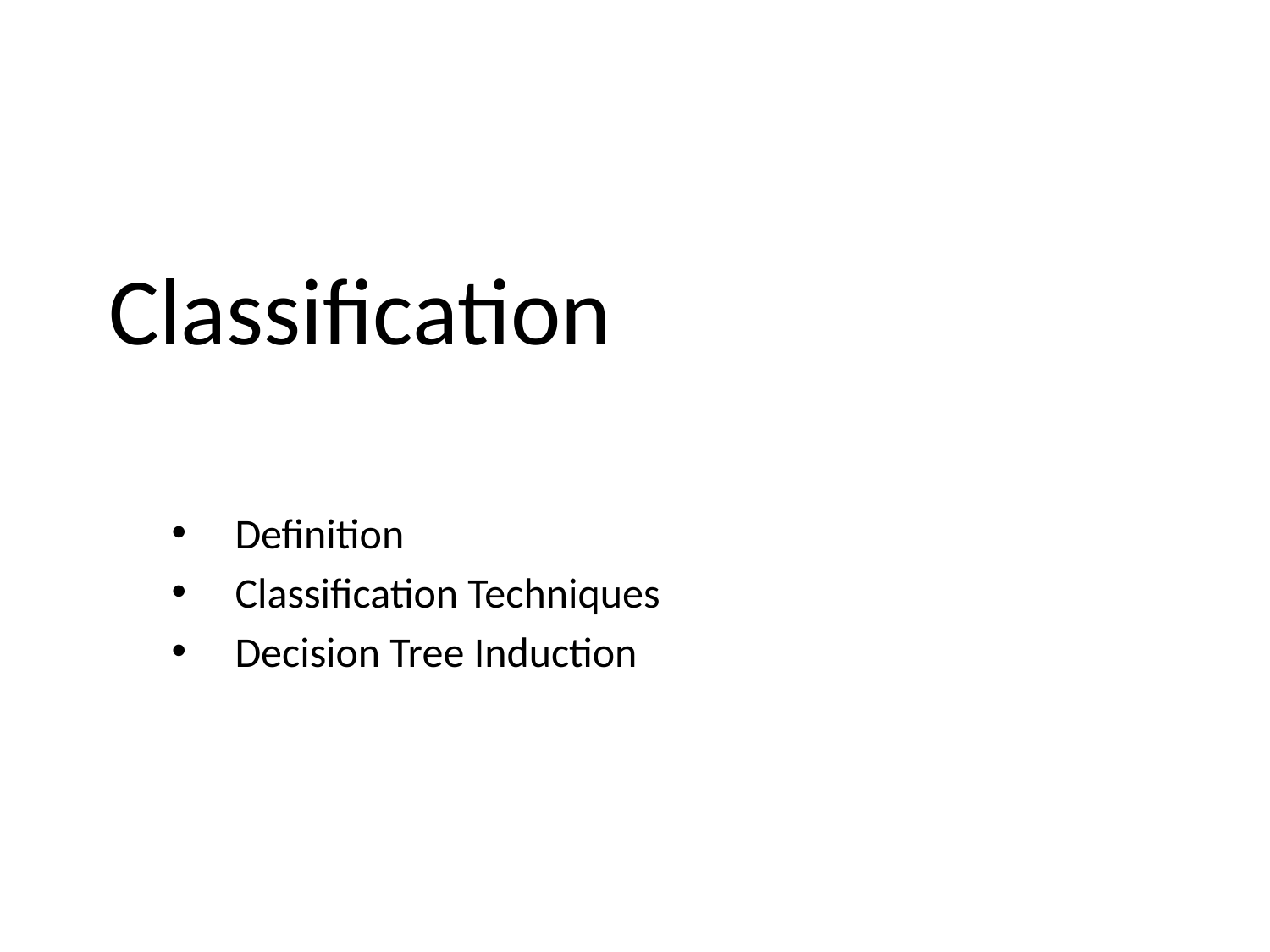

# Classification
Definition
Classification Techniques
Decision Tree Induction